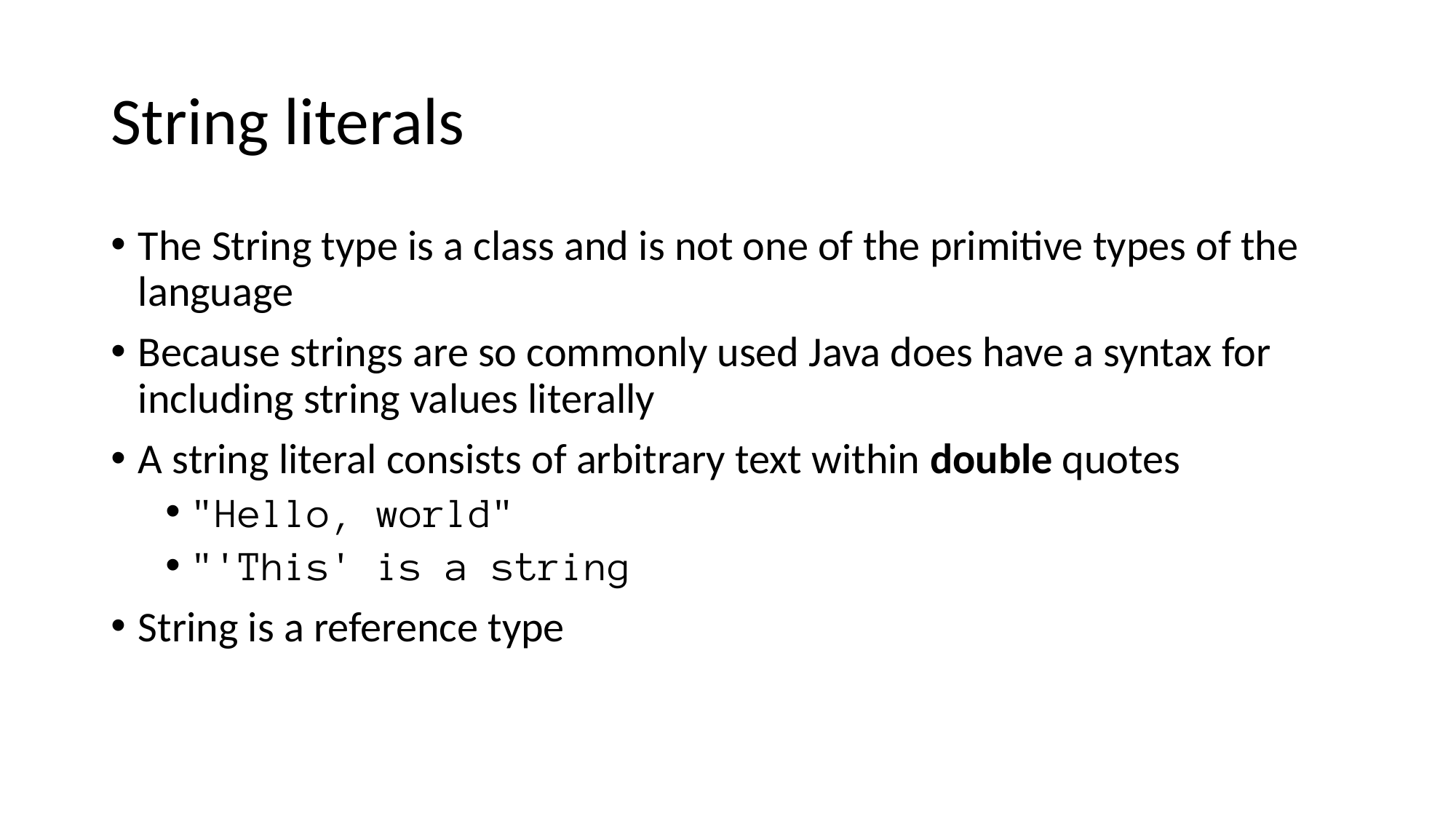

# String literals
The String type is a class and is not one of the primitive types of the language
Because strings are so commonly used Java does have a syntax for including string values literally
A string literal consists of arbitrary text within double quotes
"Hello, world"
"'This' is a string
String is a reference type